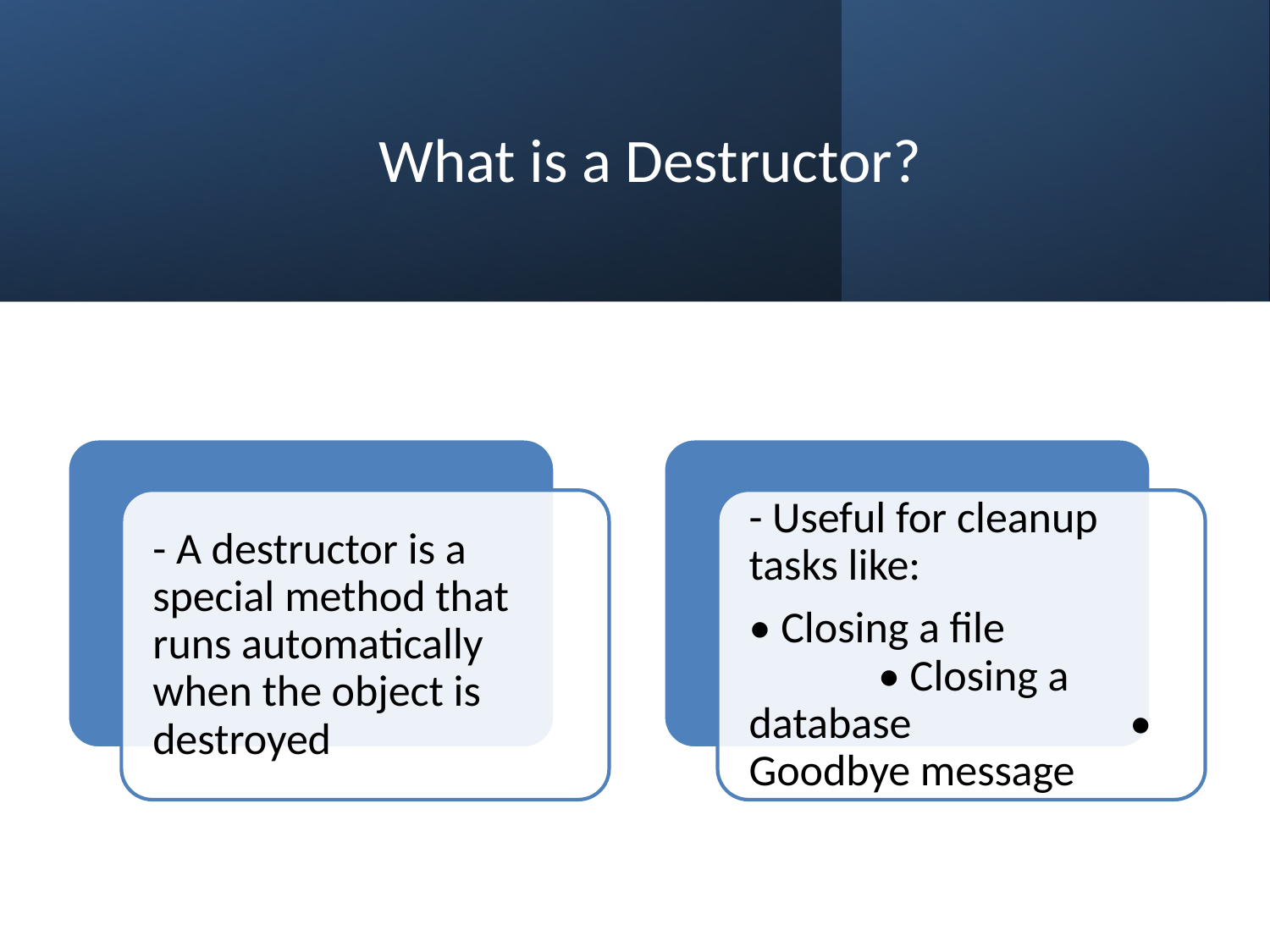

# What is a Destructor?
- A destructor is a special method that runs automatically when the object is destroyed
- Useful for cleanup tasks like:
• Closing a file                               • Closing a database                      • Goodbye message